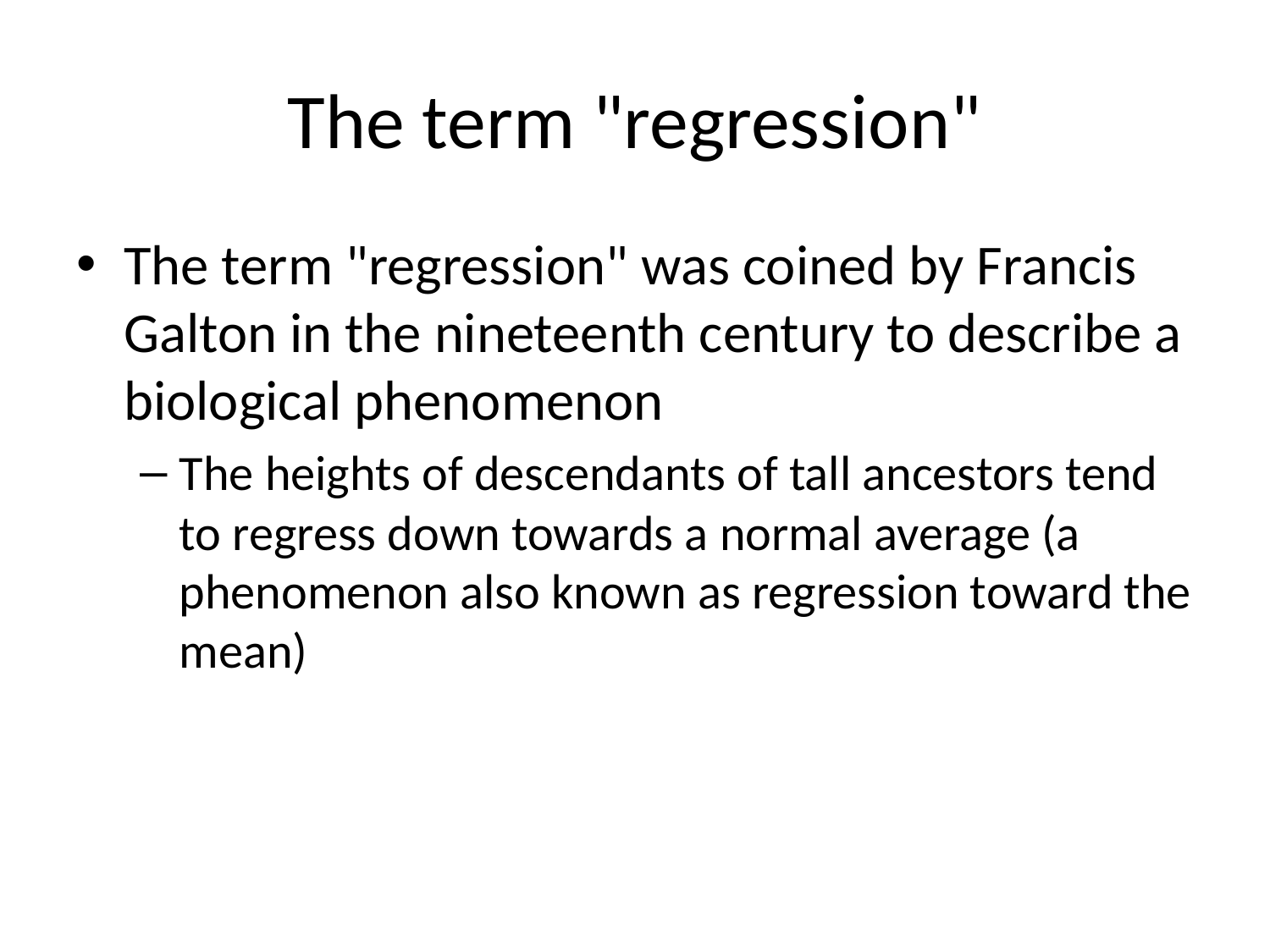

# The term "regression"
The term "regression" was coined by Francis Galton in the nineteenth century to describe a biological phenomenon
The heights of descendants of tall ancestors tend to regress down towards a normal average (a phenomenon also known as regression toward the mean)